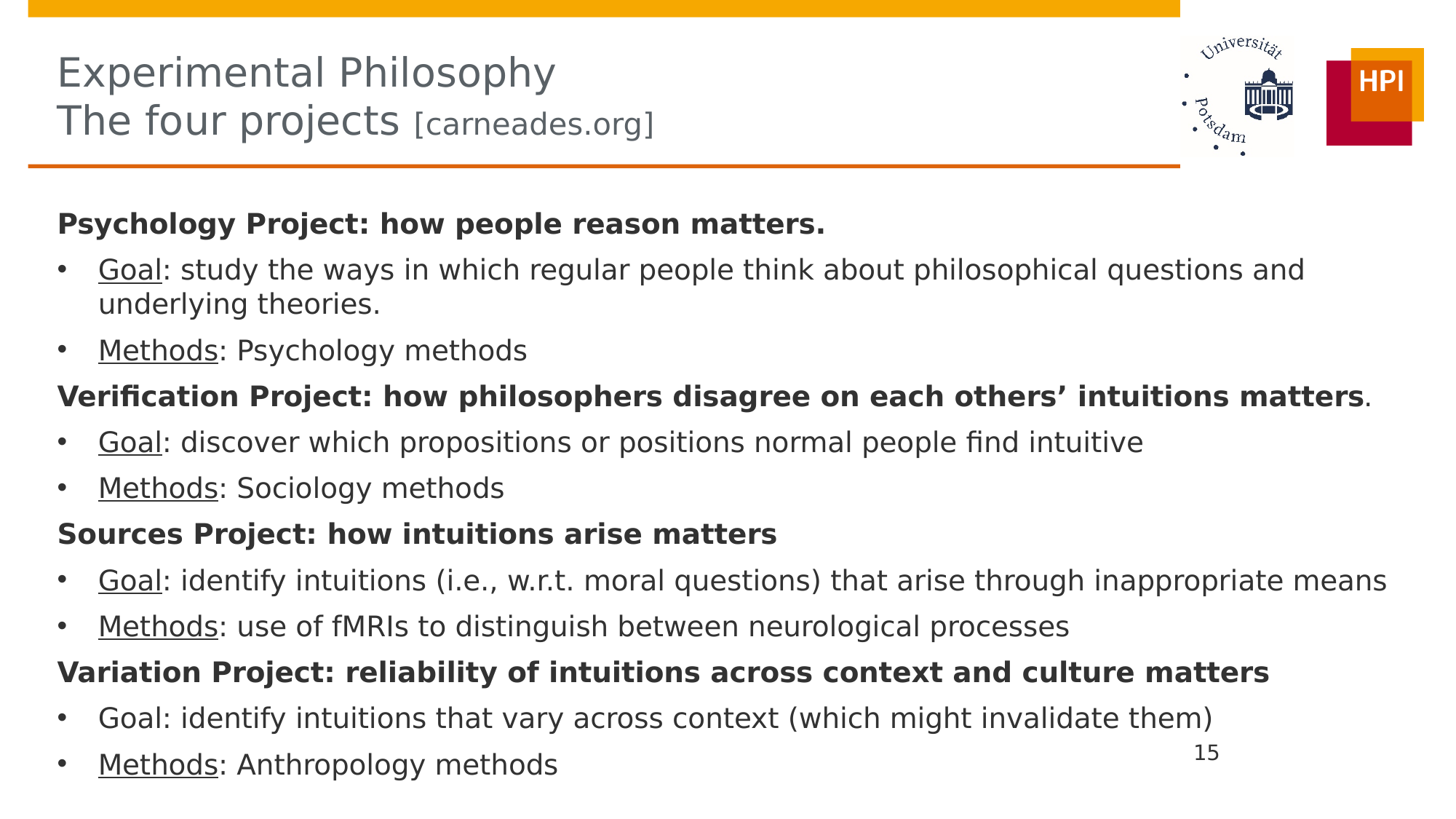

# Experimental Philosophy The four projects [carneades.org]
Psychology Project: how people reason matters.
Goal: study the ways in which regular people think about philosophical questions and underlying theories.
Methods: Psychology methods
Verification Project: how philosophers disagree on each others’ intuitions matters.
Goal: discover which propositions or positions normal people find intuitive
Methods: Sociology methods
Sources Project: how intuitions arise matters
Goal: identify intuitions (i.e., w.r.t. moral questions) that arise through inappropriate means
Methods: use of fMRIs to distinguish between neurological processes
Variation Project: reliability of intuitions across context and culture matters
Goal: identify intuitions that vary across context (which might invalidate them)
Methods: Anthropology methods
15